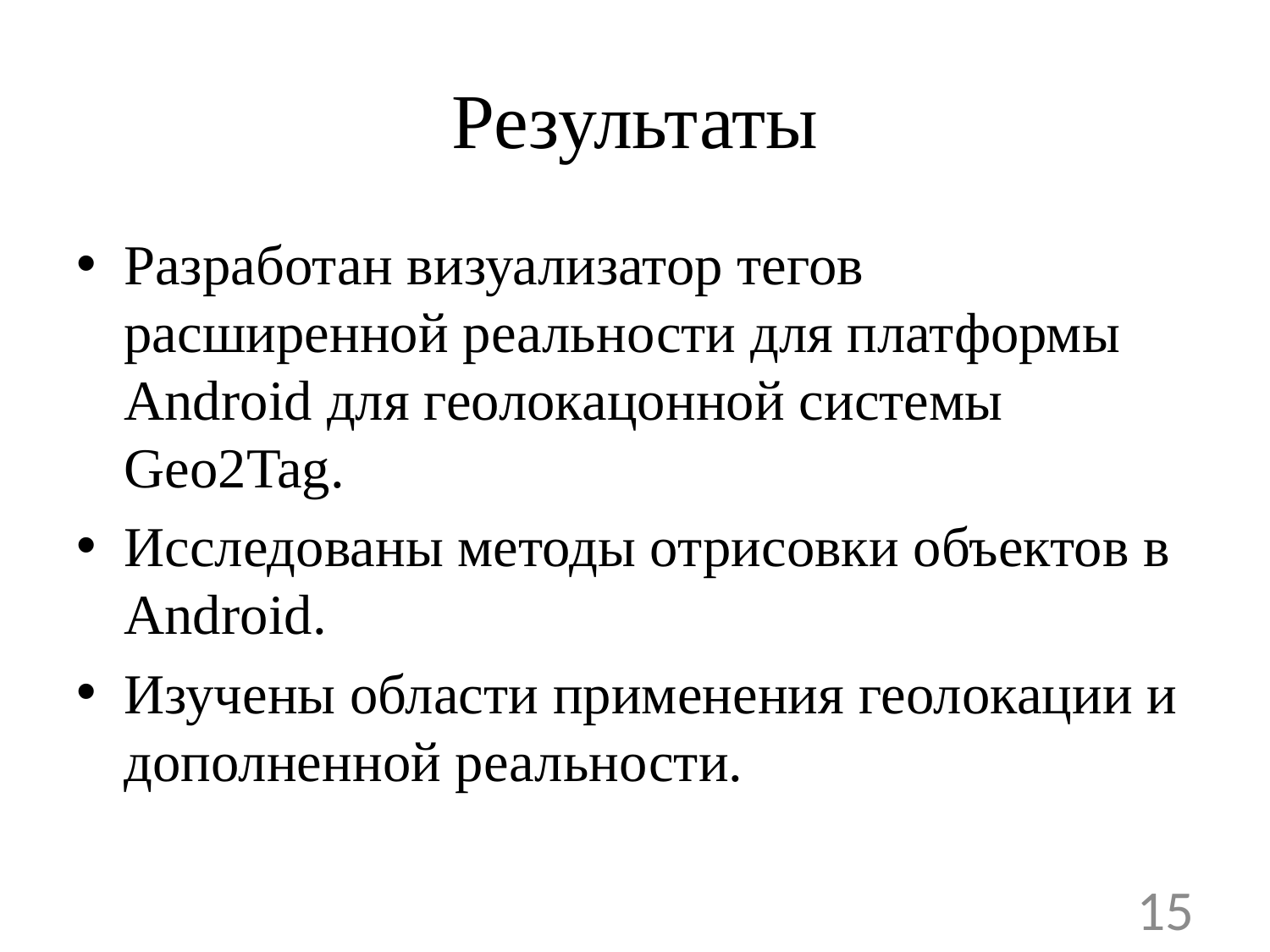

# Результаты
Разработан визуализатор тегов расширенной реальности для платформы Android для геолокацонной системы Geo2Tag.
Исследованы методы отрисовки объектов в Android.
Изучены области применения геолокации и дополненной реальности.

15